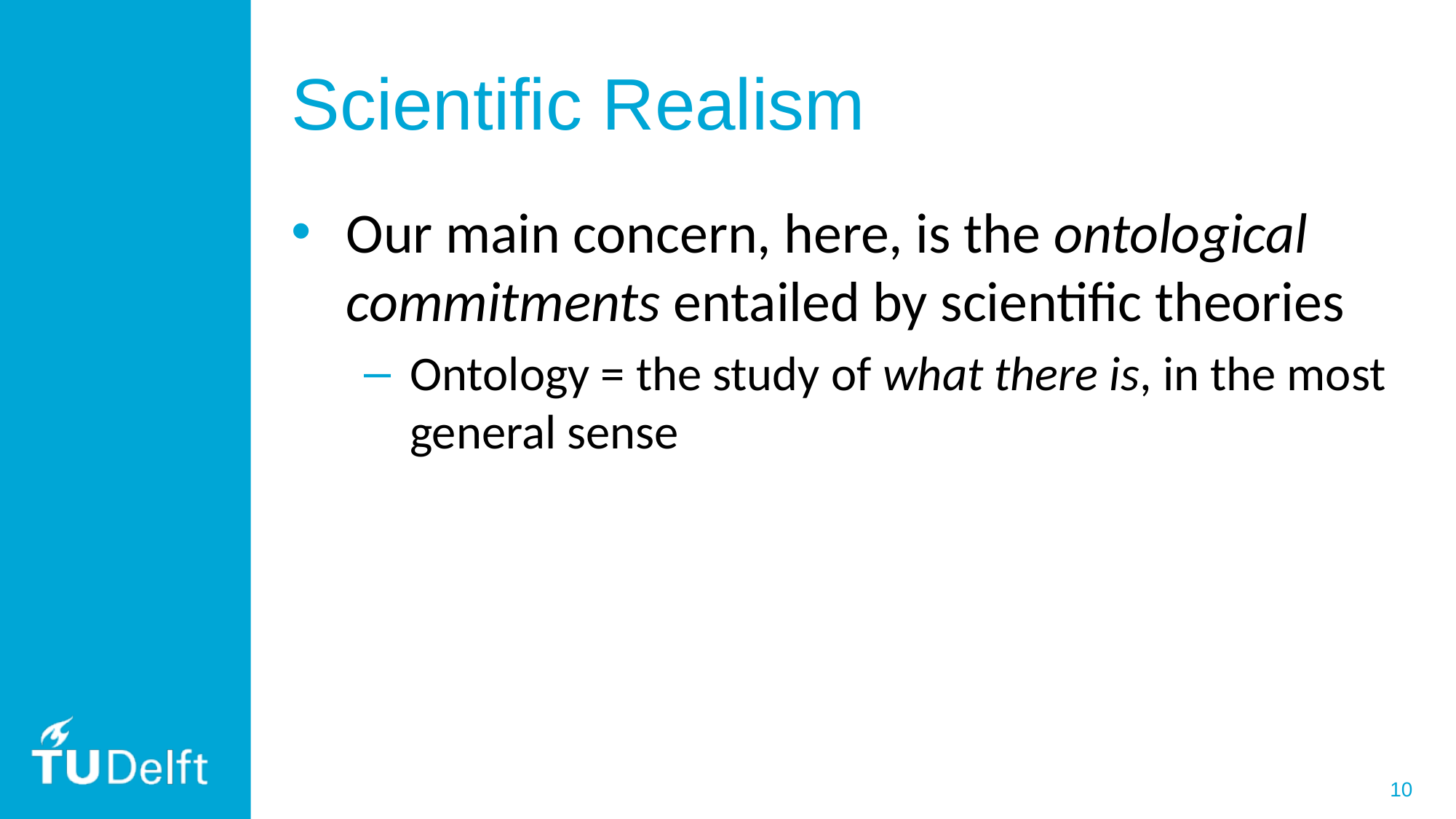

# Scientific Realism
Our main concern, here, is the ontological commitments entailed by scientific theories
Ontology = the study of what there is, in the most general sense